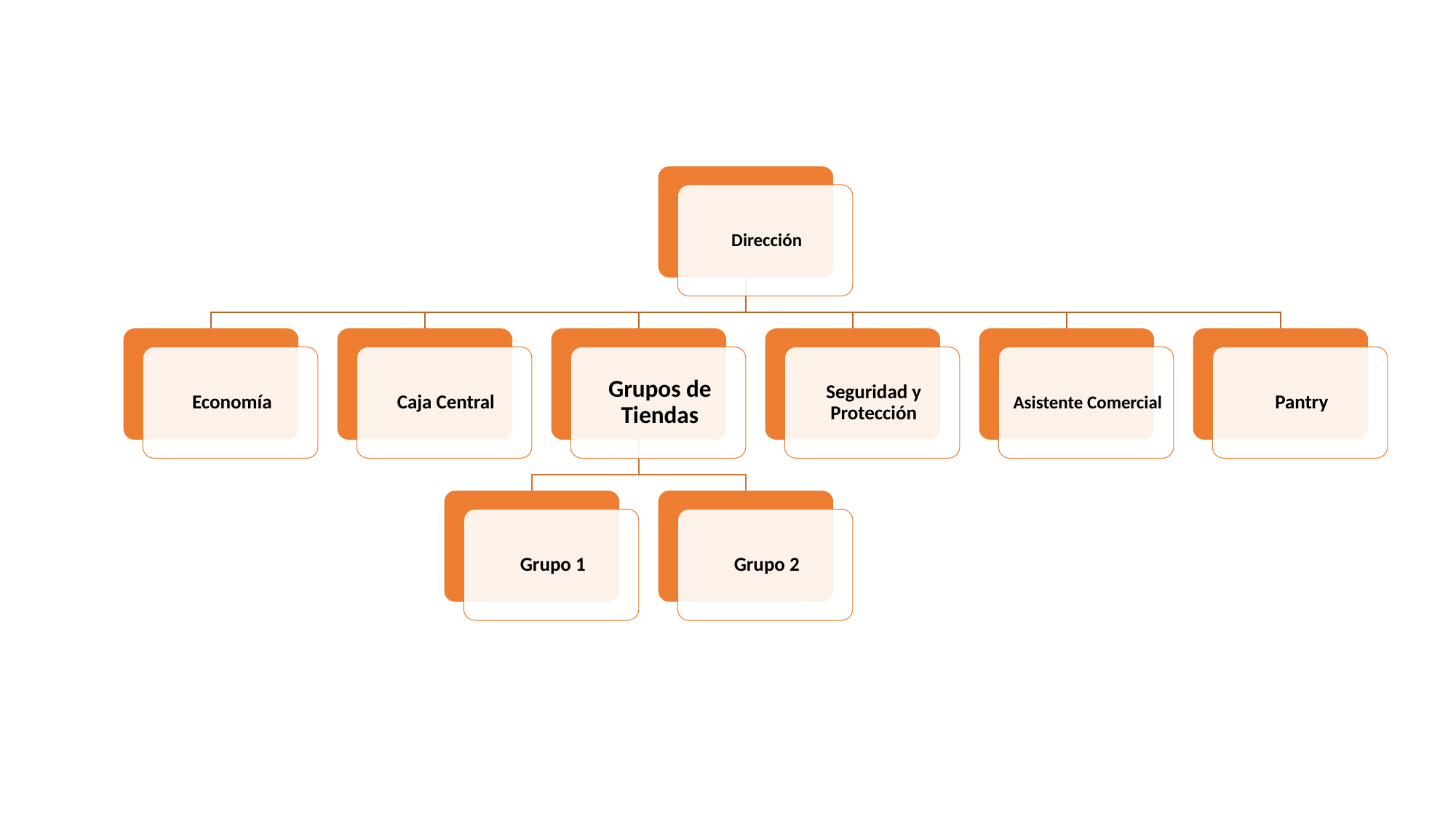

Dirección
Economía
Caja Central
Grupos de Tiendas
Grupo 1
Grupo 2
Seguridad y Protección
Asistente Comercial
Pantry